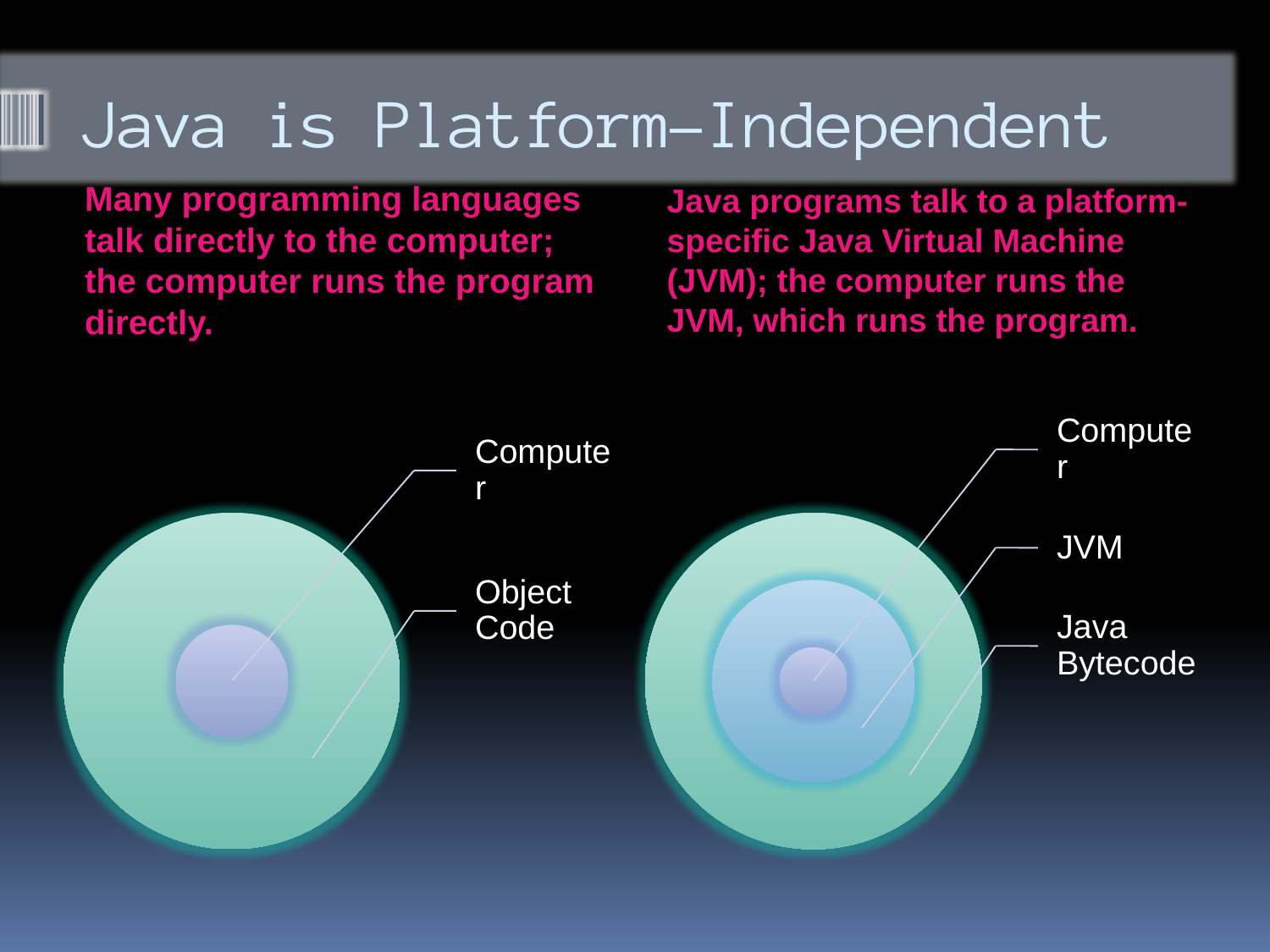

# Java is Platform-Independent
Many programming languages talk directly to the computer; the computer runs the program directly.
Java programs talk to a platform-specific Java Virtual Machine (JVM); the computer runs the JVM, which runs the program.
Computer
Object Code
Computer
JVM
Java Bytecode